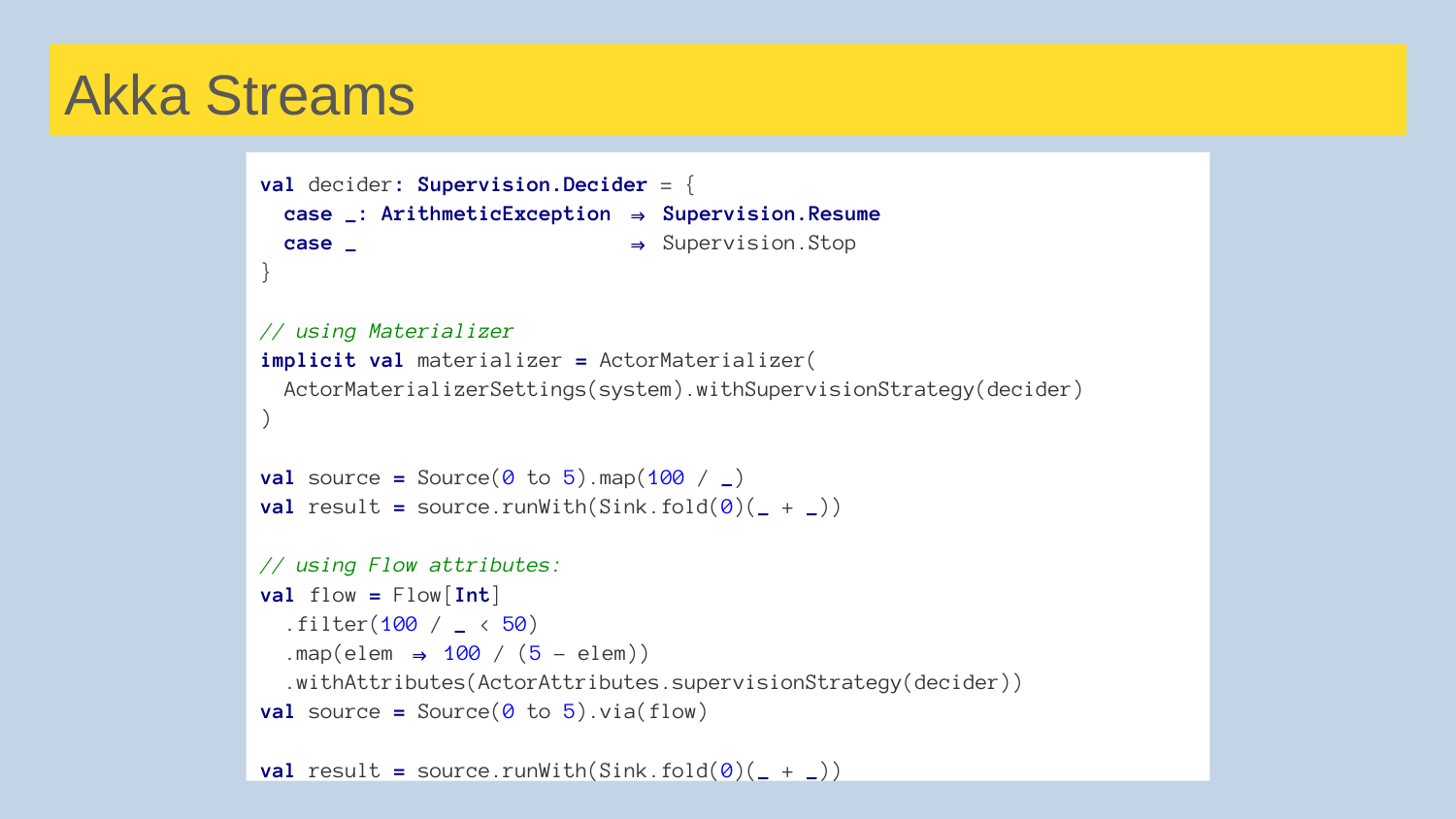

# Akka Streams

val decider: Supervision.Decider = {
  case _: ArithmeticException ⇒ Supervision.Resume
  case _                      ⇒ Supervision.Stop
}
// using Materializer
implicit val materializer = ActorMaterializer(
  ActorMaterializerSettings(system).withSupervisionStrategy(decider)
)
val source = Source(0 to 5).map(100 / _)
val result = source.runWith(Sink.fold(0)(_ + _))
// using Flow attributes:
val flow = Flow[Int]
  .filter(100 / _ < 50)
  .map(elem ⇒ 100 / (5 - elem))
  .withAttributes(ActorAttributes.supervisionStrategy(decider))
val source = Source(0 to 5).via(flow)
val result = source.runWith(Sink.fold(0)(_ + _))